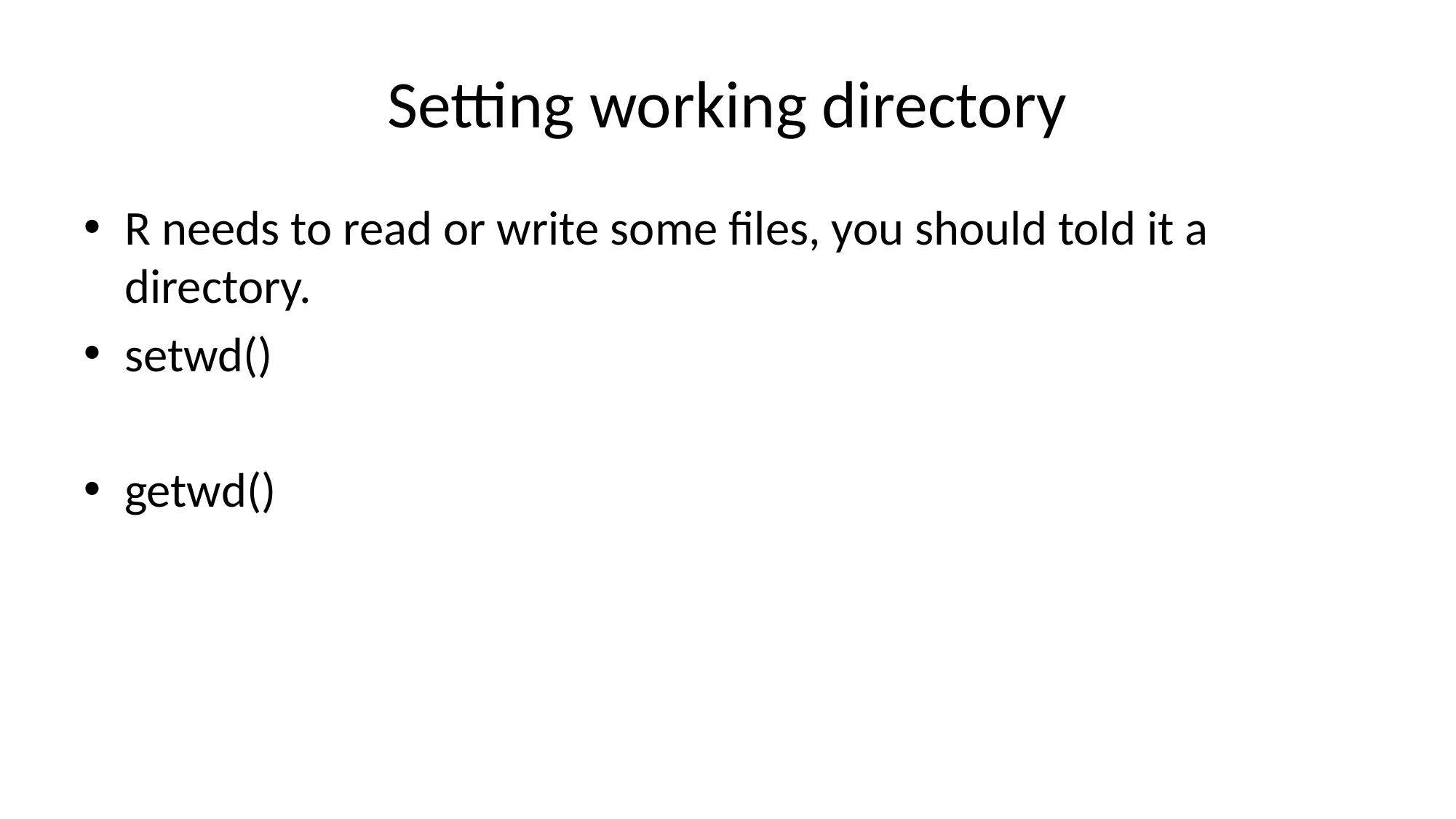

# Setting working directory
R needs to read or write some files, you should told it a directory.
setwd()

getwd()